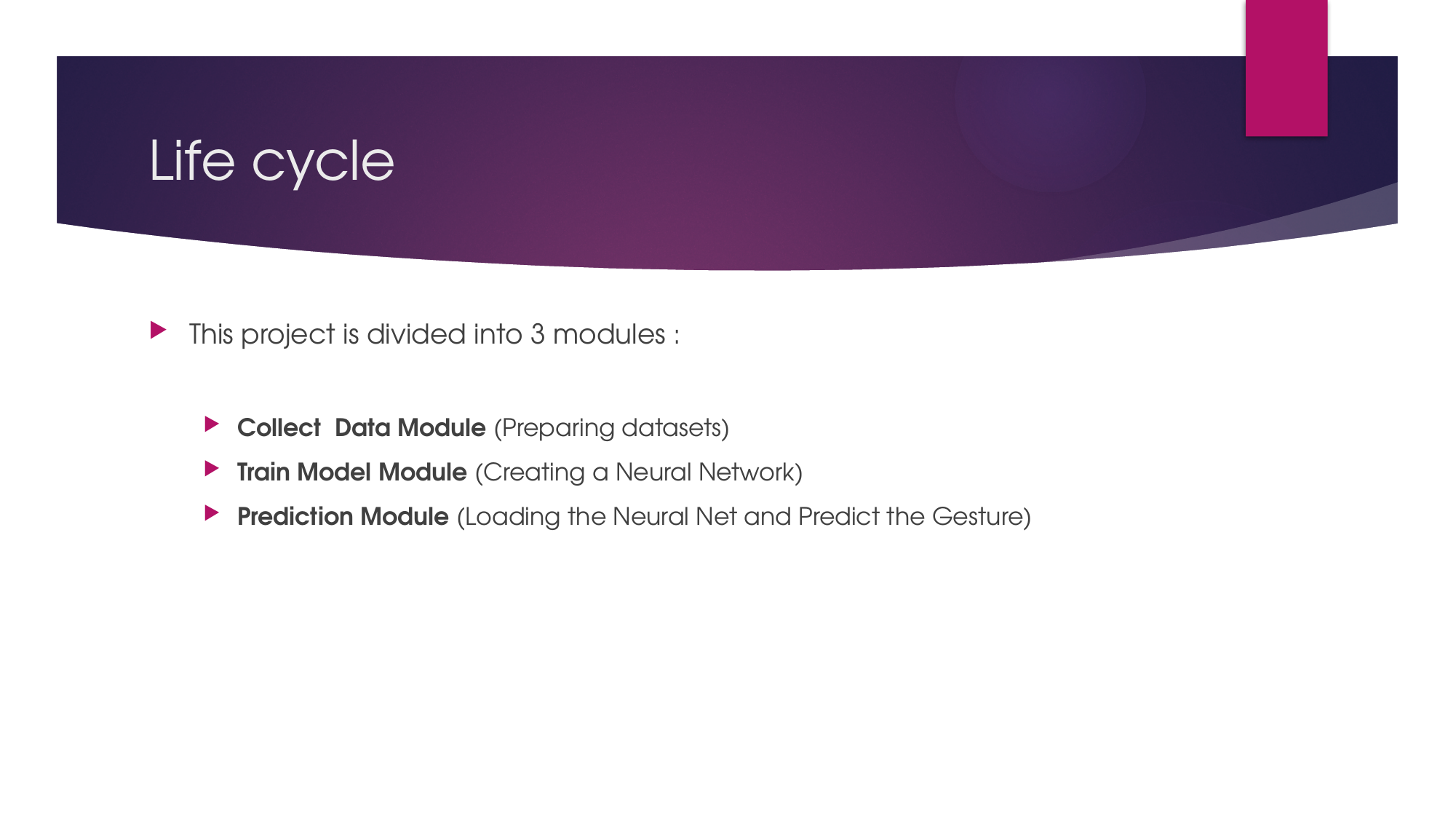

# Life cycle
This project is divided into 3 modules :

Collect  Data Module (Preparing datasets)
Train Model Module (Creating a Neural Network)
Prediction Module (Loading the Neural Net and Predict the Gesture)